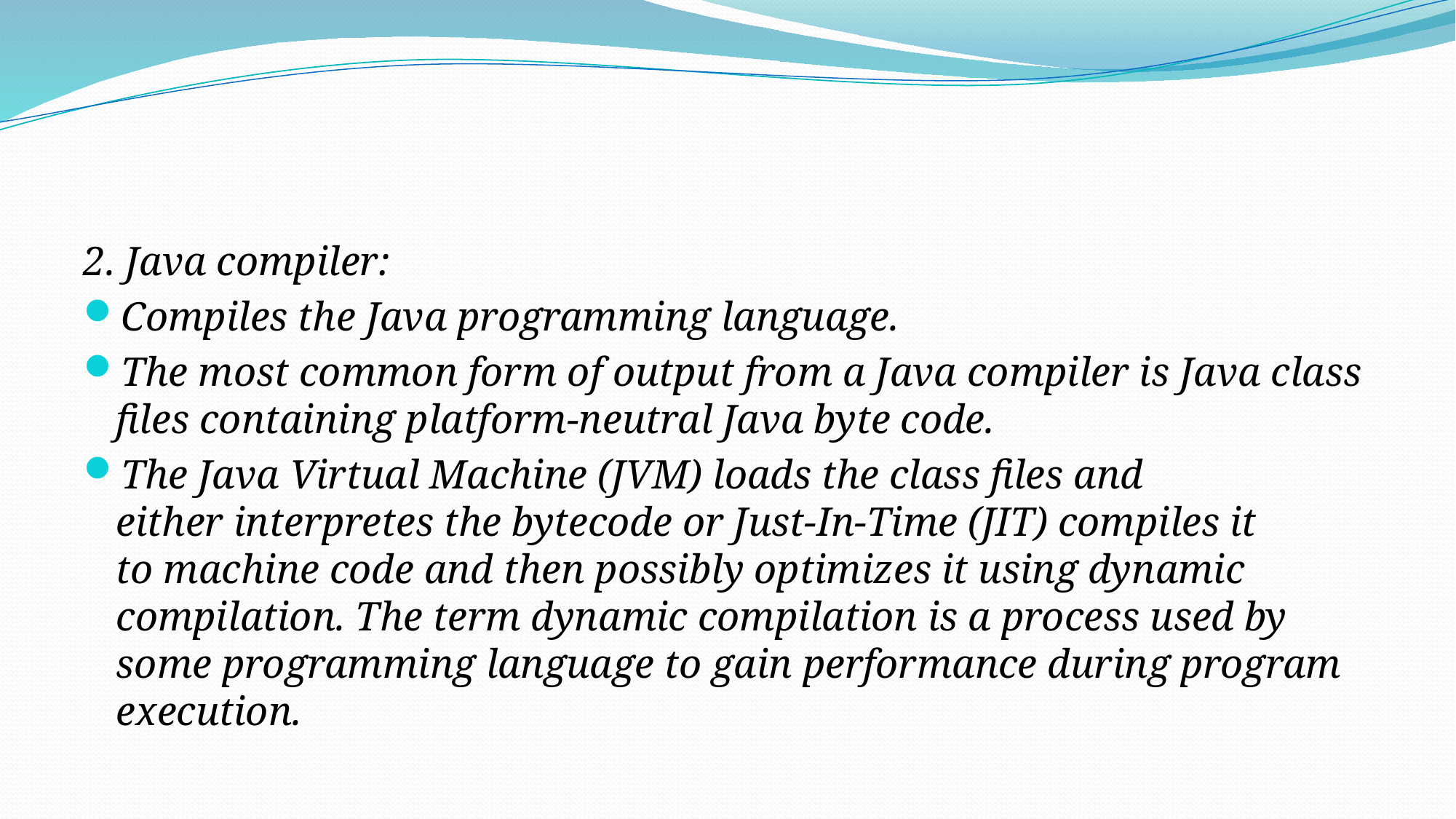

#
2. Java compiler:
Compiles the Java programming language.
The most common form of output from a Java compiler is Java class files containing platform-neutral Java byte code.
The Java Virtual Machine (JVM) loads the class files and either interpretes the bytecode or Just-In-Time (JIT) compiles it to machine code and then possibly optimizes it using dynamic compilation. The term dynamic compilation is a process used by some programming language to gain performance during program execution.